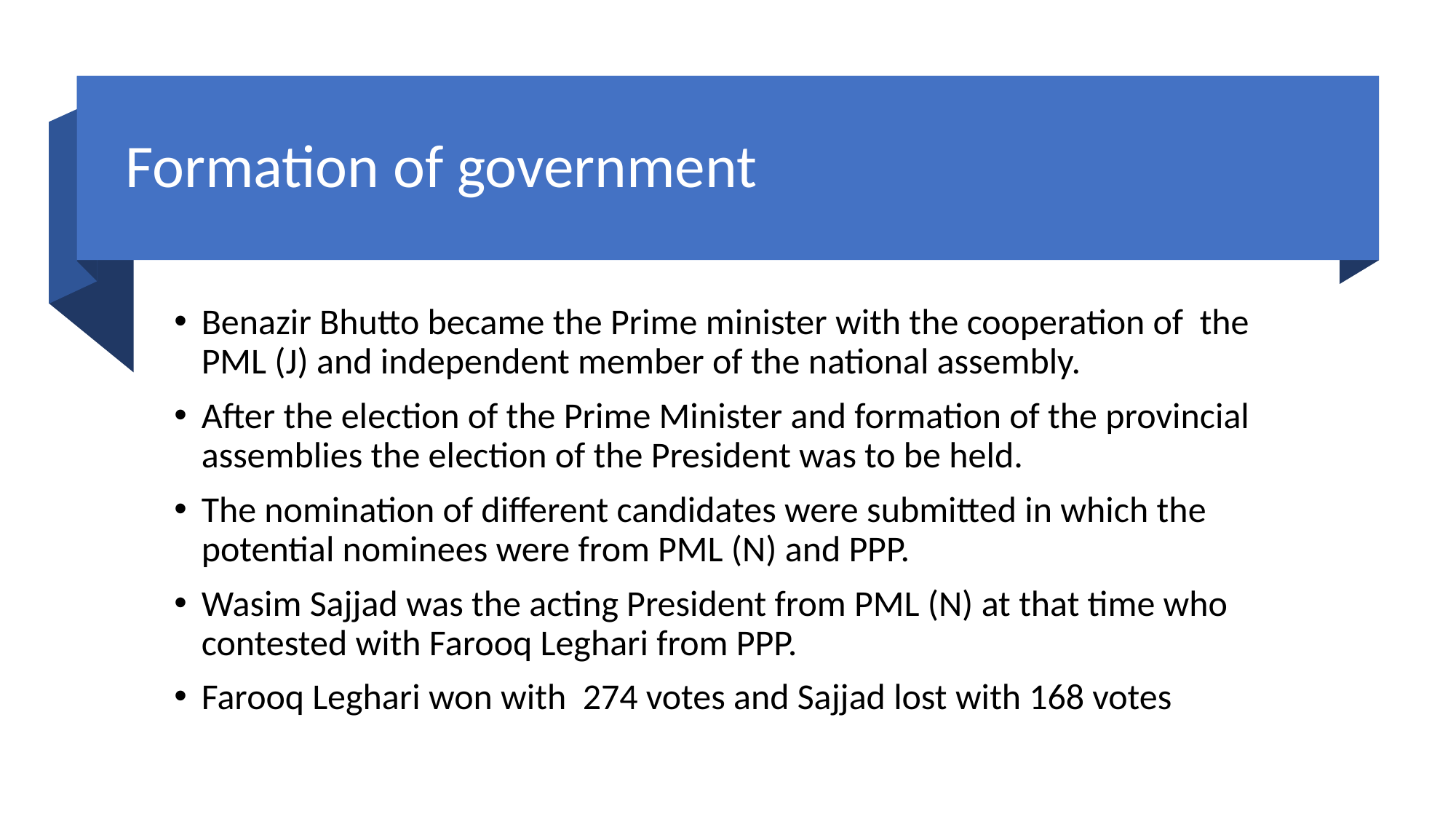

# Formation of government

Benazir Bhutto became the Prime minister with the cooperation of  the PML (J) and independent member of the national assembly.
After the election of the Prime Minister and formation of the provincial assemblies the election of the President was to be held.
The nomination of different candidates were submitted in which the potential nominees were from PML (N) and PPP.
Wasim Sajjad was the acting President from PML (N) at that time who contested with Farooq Leghari from PPP.
Farooq Leghari won with  274 votes and Sajjad lost with 168 votes